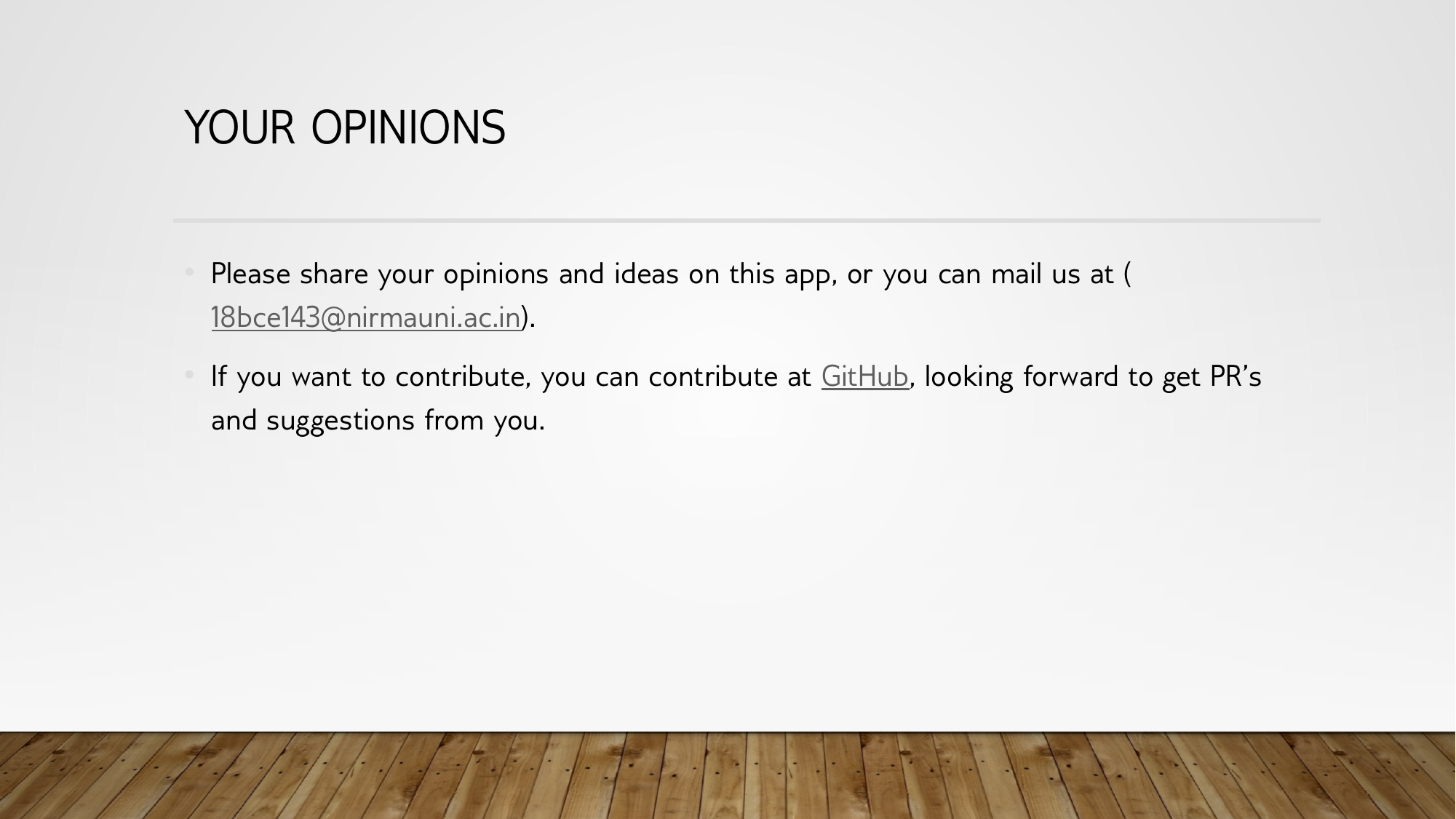

# Your Opinions
Please share your opinions and ideas on this app, or you can mail us at (18bce143@nirmauni.ac.in).
If you want to contribute, you can contribute at GitHub, looking forward to get PR’s and suggestions from you.